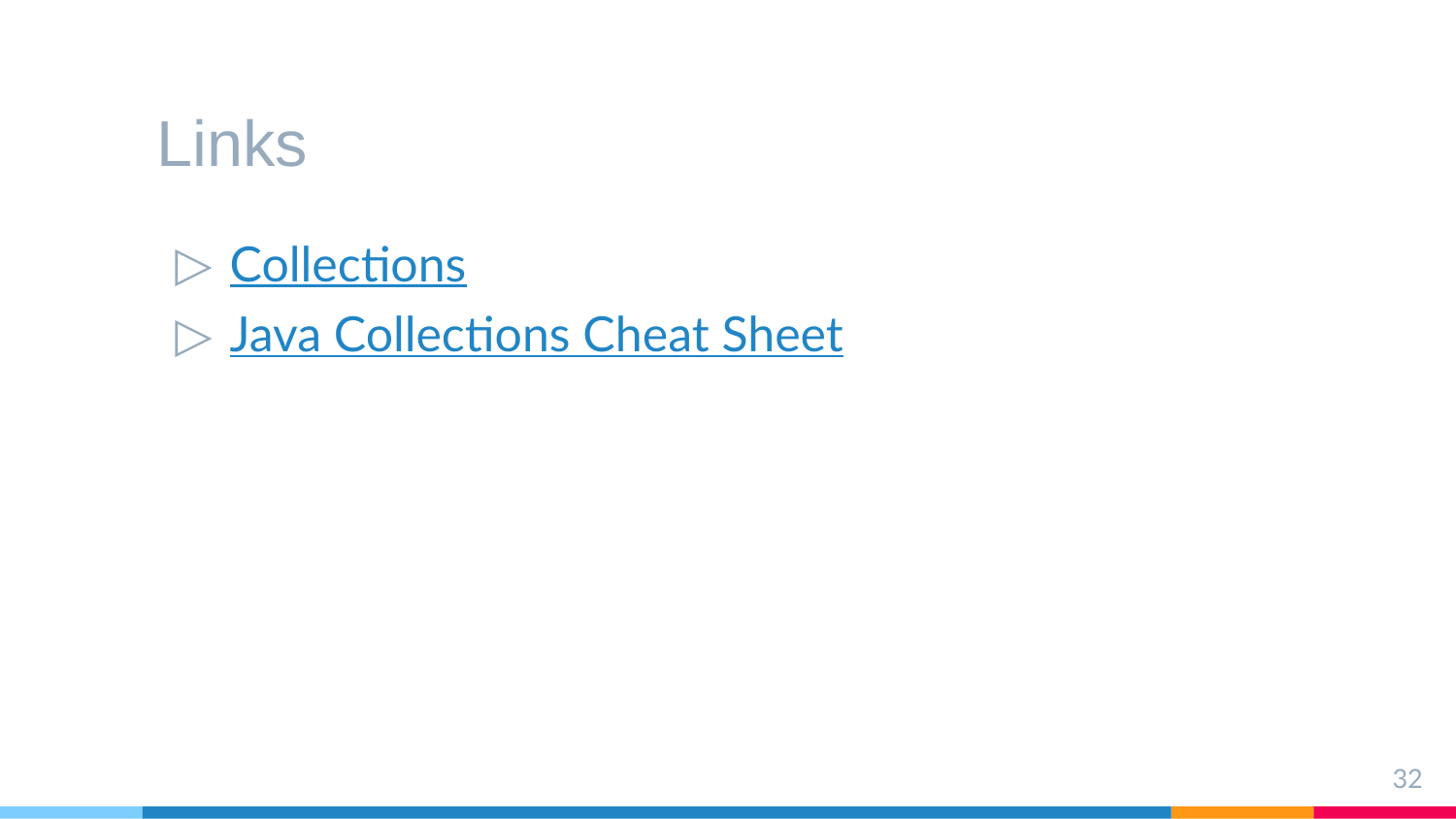

# Links
Collections
Java Collections Cheat Sheet

32